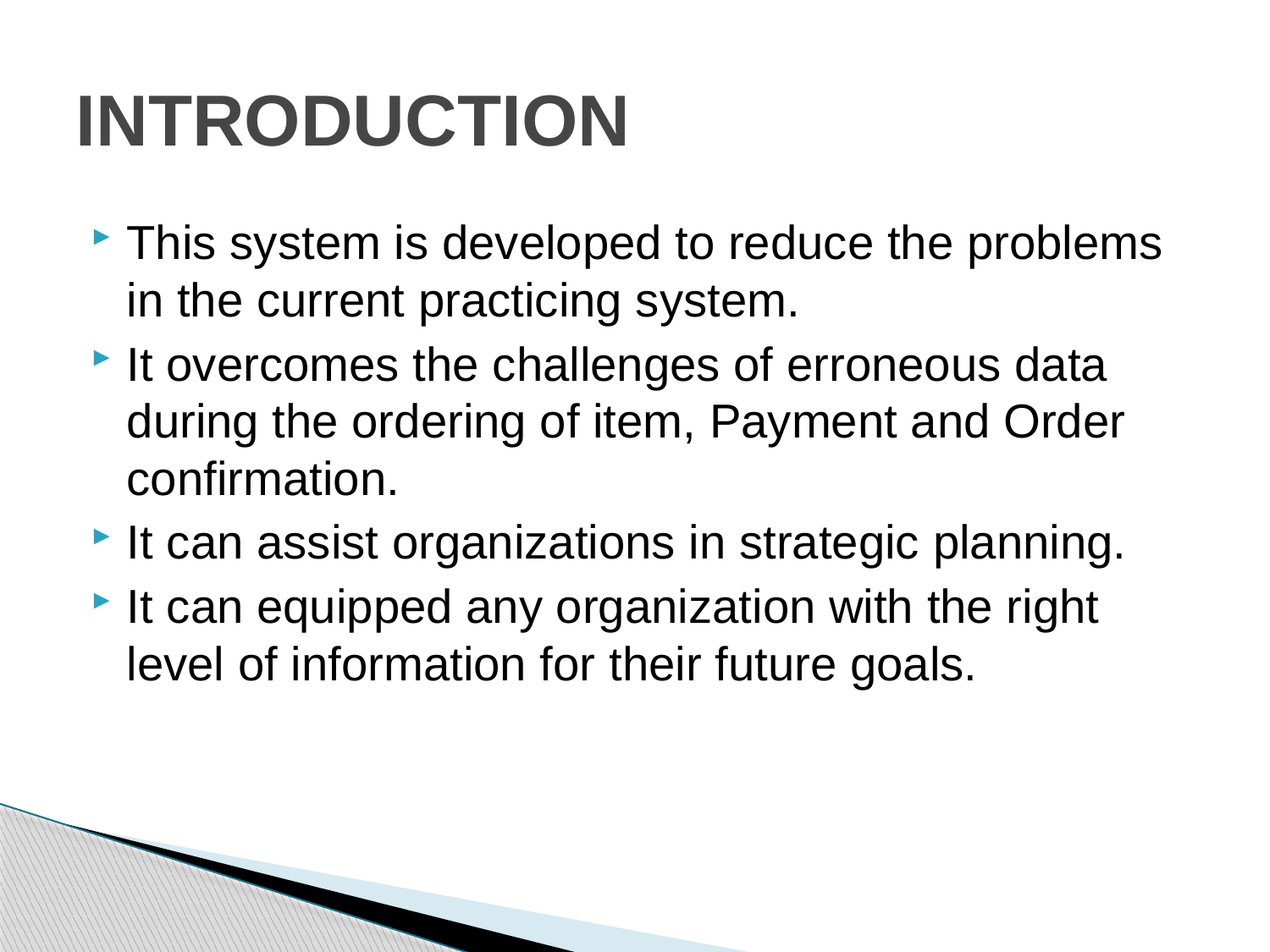

# INTRODUCTION
This system is developed to reduce the problems in the current practicing system.
It overcomes the challenges of erroneous data during the ordering of item, Payment and Order confirmation.
It can assist organizations in strategic planning.
It can equipped any organization with the right level of information for their future goals.